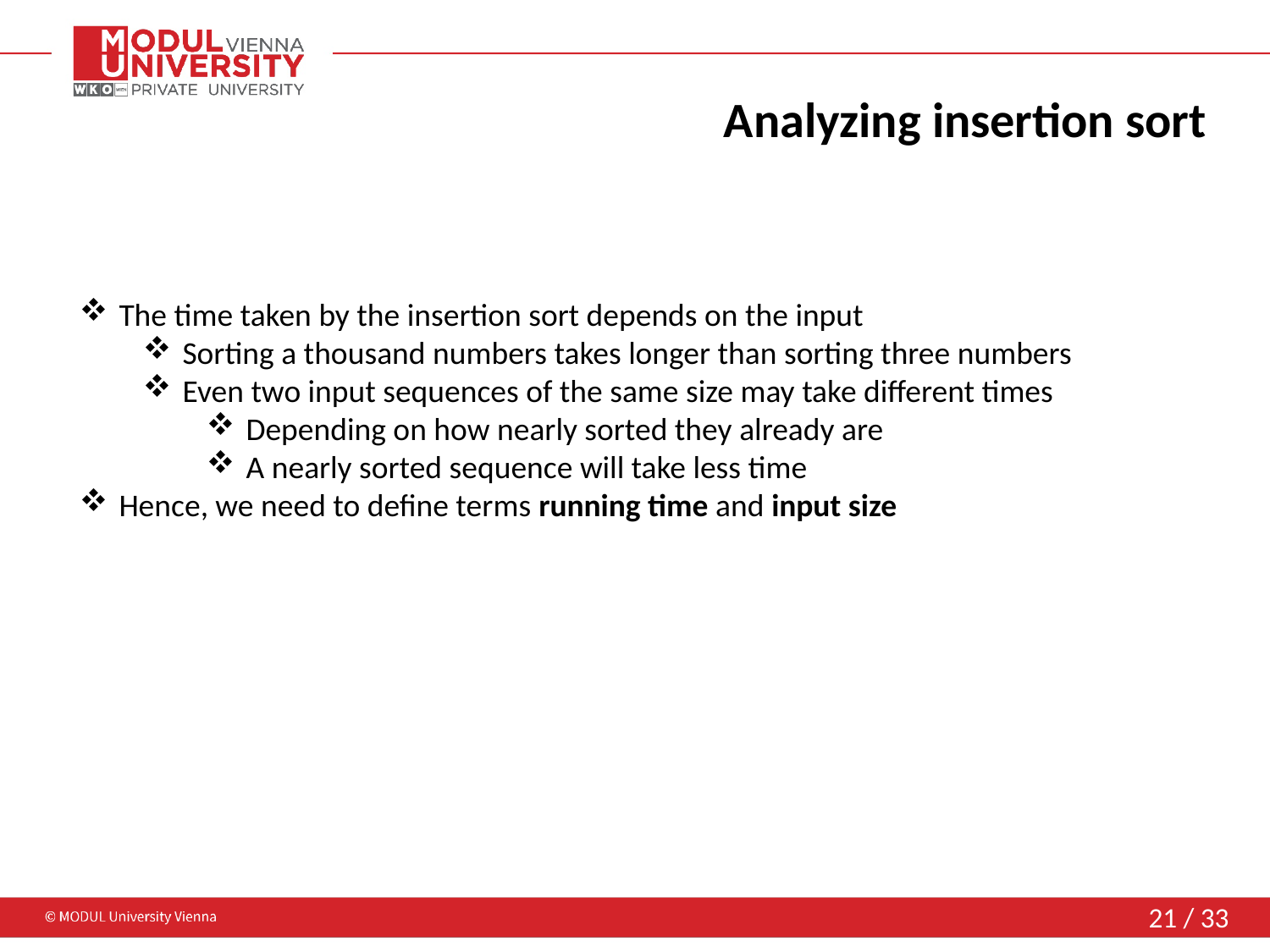

# Analyzing insertion sort
The time taken by the insertion sort depends on the input
Sorting a thousand numbers takes longer than sorting three numbers
Even two input sequences of the same size may take different times
Depending on how nearly sorted they already are
A nearly sorted sequence will take less time
Hence, we need to define terms running time and input size